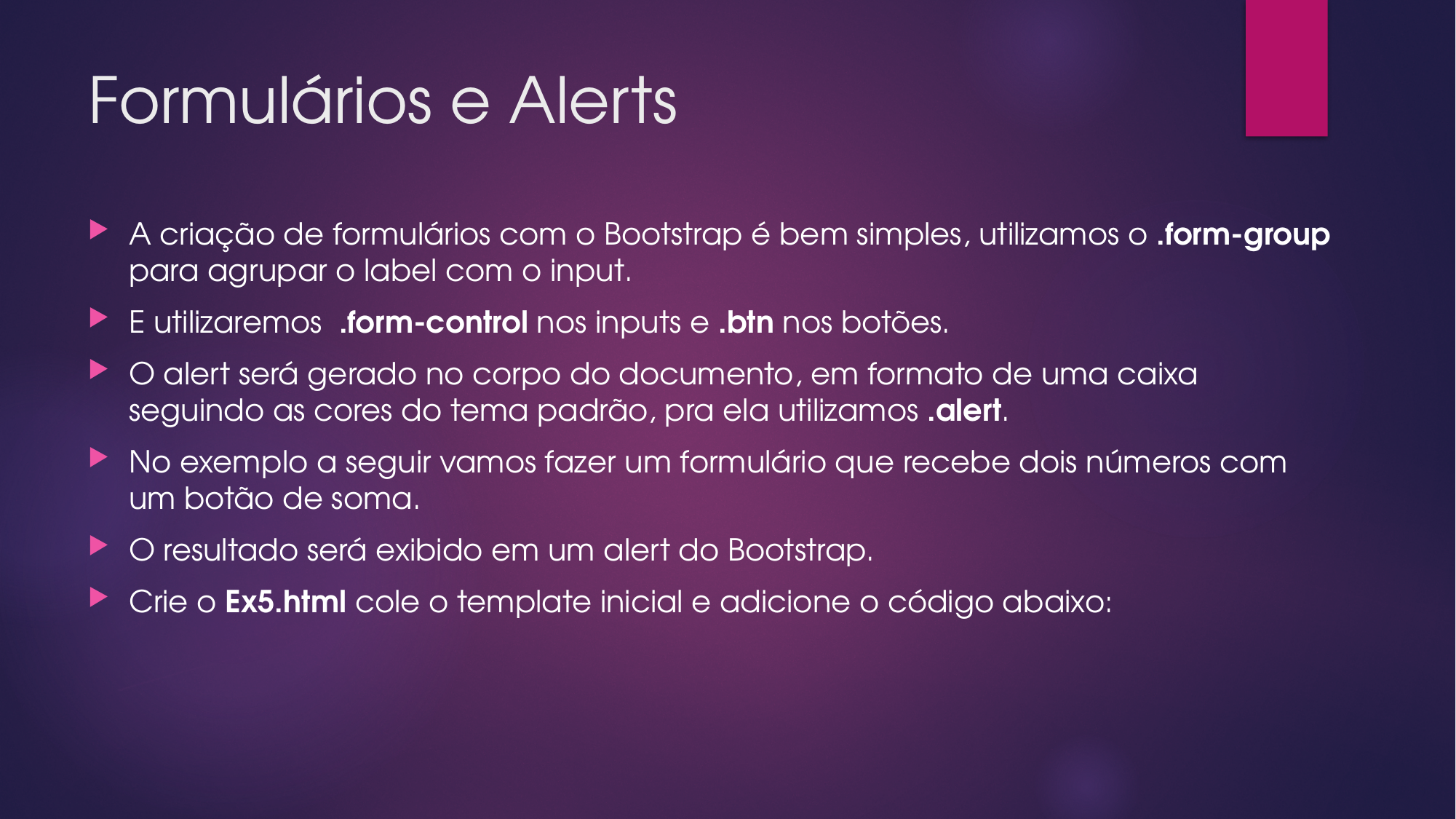

# Formulários e Alerts
A criação de formulários com o Bootstrap é bem simples, utilizamos o .form-group para agrupar o label com o input.
E utilizaremos  .form-control nos inputs e .btn nos botões.
O alert será gerado no corpo do documento, em formato de uma caixa seguindo as cores do tema padrão, pra ela utilizamos .alert.
No exemplo a seguir vamos fazer um formulário que recebe dois números com um botão de soma.
O resultado será exibido em um alert do Bootstrap.
Crie o Ex5.html cole o template inicial e adicione o código abaixo: